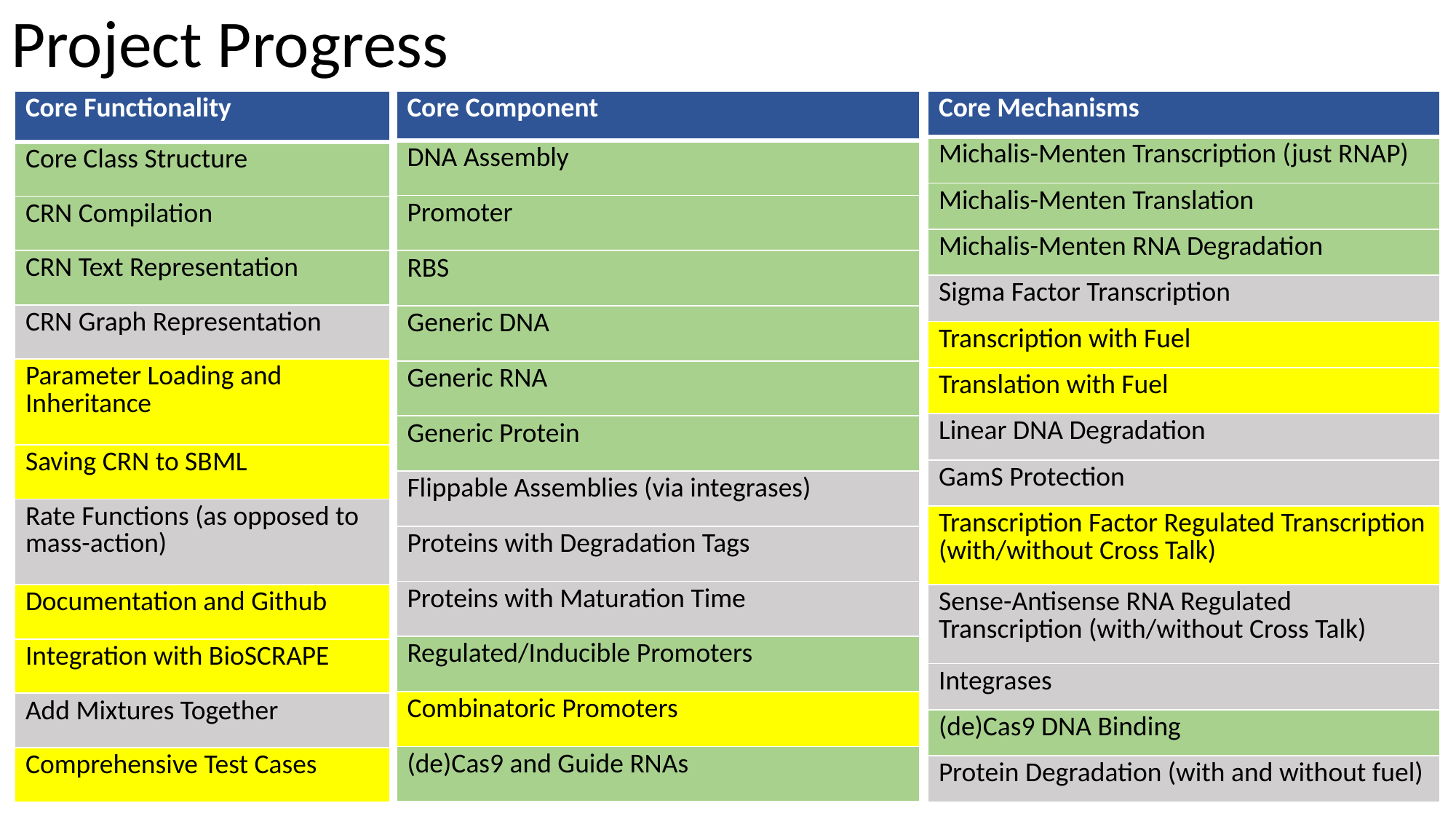

# Project Progress
| Core Mechanisms |
| --- |
| Michalis-Menten Transcription (just RNAP) |
| Michalis-Menten Translation |
| Michalis-Menten RNA Degradation |
| Sigma Factor Transcription |
| Transcription with Fuel |
| Translation with Fuel |
| Linear DNA Degradation |
| GamS Protection |
| Transcription Factor Regulated Transcription (with/without Cross Talk) |
| Sense-Antisense RNA Regulated Transcription (with/without Cross Talk) |
| Integrases |
| (de)Cas9 DNA Binding |
| Protein Degradation (with and without fuel) |
| Core Component |
| --- |
| DNA Assembly |
| Promoter |
| RBS |
| Generic DNA |
| Generic RNA |
| Generic Protein |
| Flippable Assemblies (via integrases) |
| Proteins with Degradation Tags |
| Proteins with Maturation Time |
| Regulated/Inducible Promoters |
| Combinatoric Promoters |
| (de)Cas9 and Guide RNAs |
| Core Functionality |
| --- |
| Core Class Structure |
| CRN Compilation |
| CRN Text Representation |
| CRN Graph Representation |
| Parameter Loading and Inheritance |
| Saving CRN to SBML |
| Rate Functions (as opposed to mass-action) |
| Documentation and Github |
| Integration with BioSCRAPE |
| Add Mixtures Together |
| Comprehensive Test Cases |